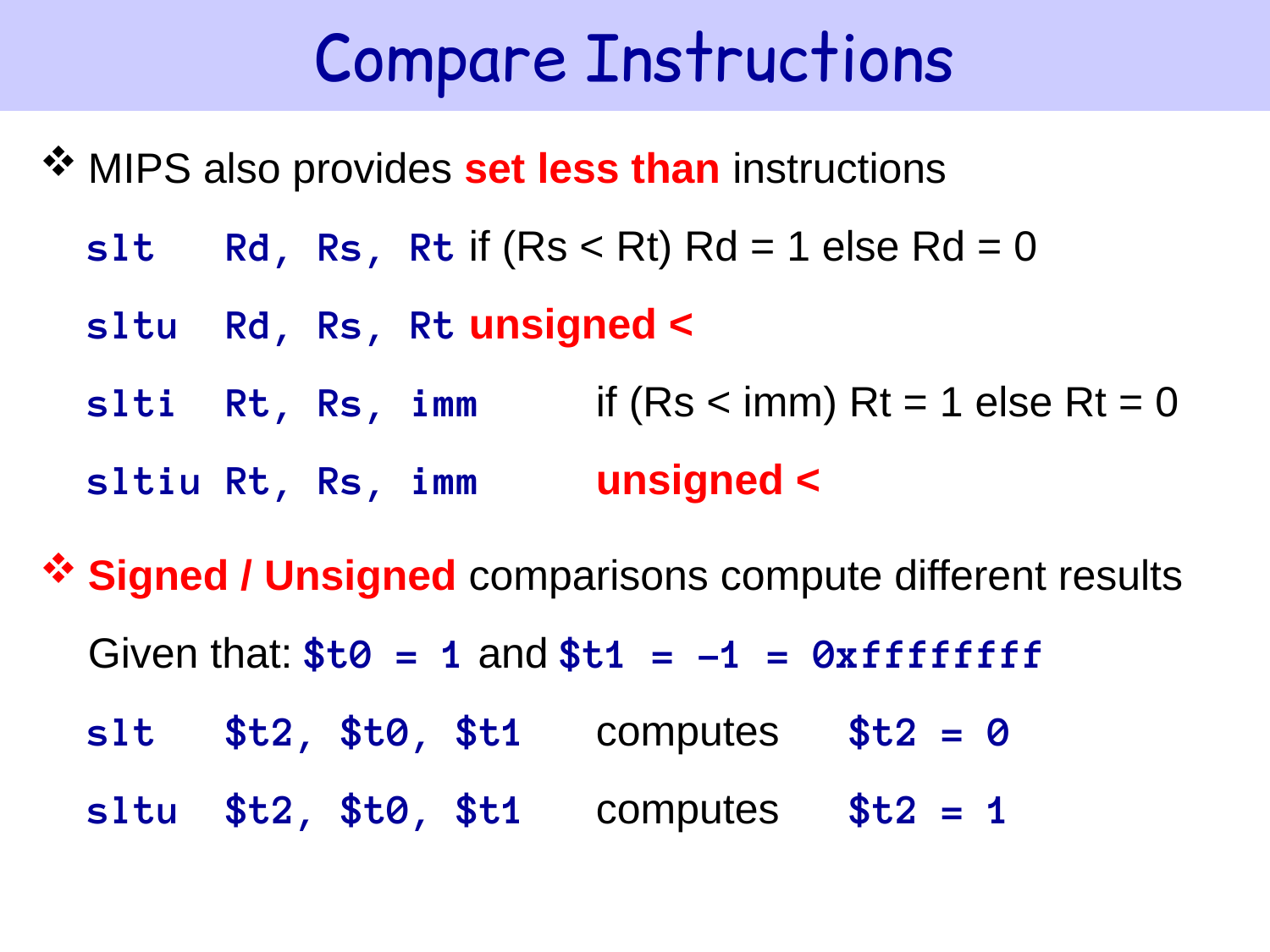

# Compare Instructions
MIPS also provides set less than instructions
	slt   Rd, Rs, Rt	if (Rs < Rt) Rd = 1 else Rd = 0
	sltu  Rd, Rs, Rt	unsigned <
	slti  Rt, Rs, imm	if (Rs < imm) Rt = 1 else Rt = 0
	sltiu Rt, Rs, imm	unsigned <
Signed / Unsigned comparisons compute different results
	Given that: $t0 = 1 and $t1 = -1 = 0xffffffff
	slt   $t2, $t0, $t1	computes	$t2 = 0
	sltu  $t2, $t0, $t1	computes	$t2 = 1